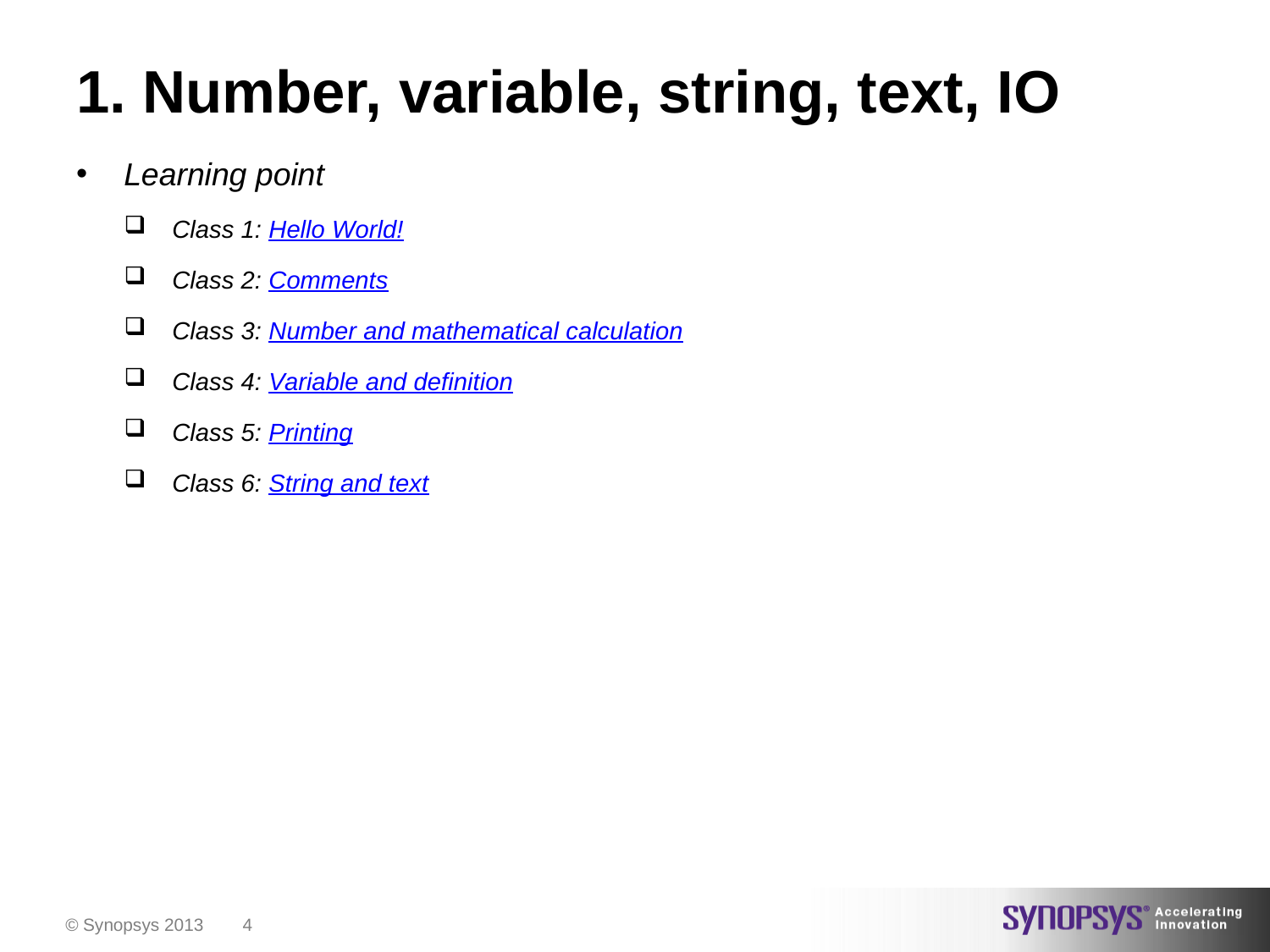

# 1. Number, variable, string, text, IO
Learning point
Class 1: Hello World!
Class 2: Comments
Class 3: Number and mathematical calculation
Class 4: Variable and definition
Class 5: Printing
Class 6: String and text